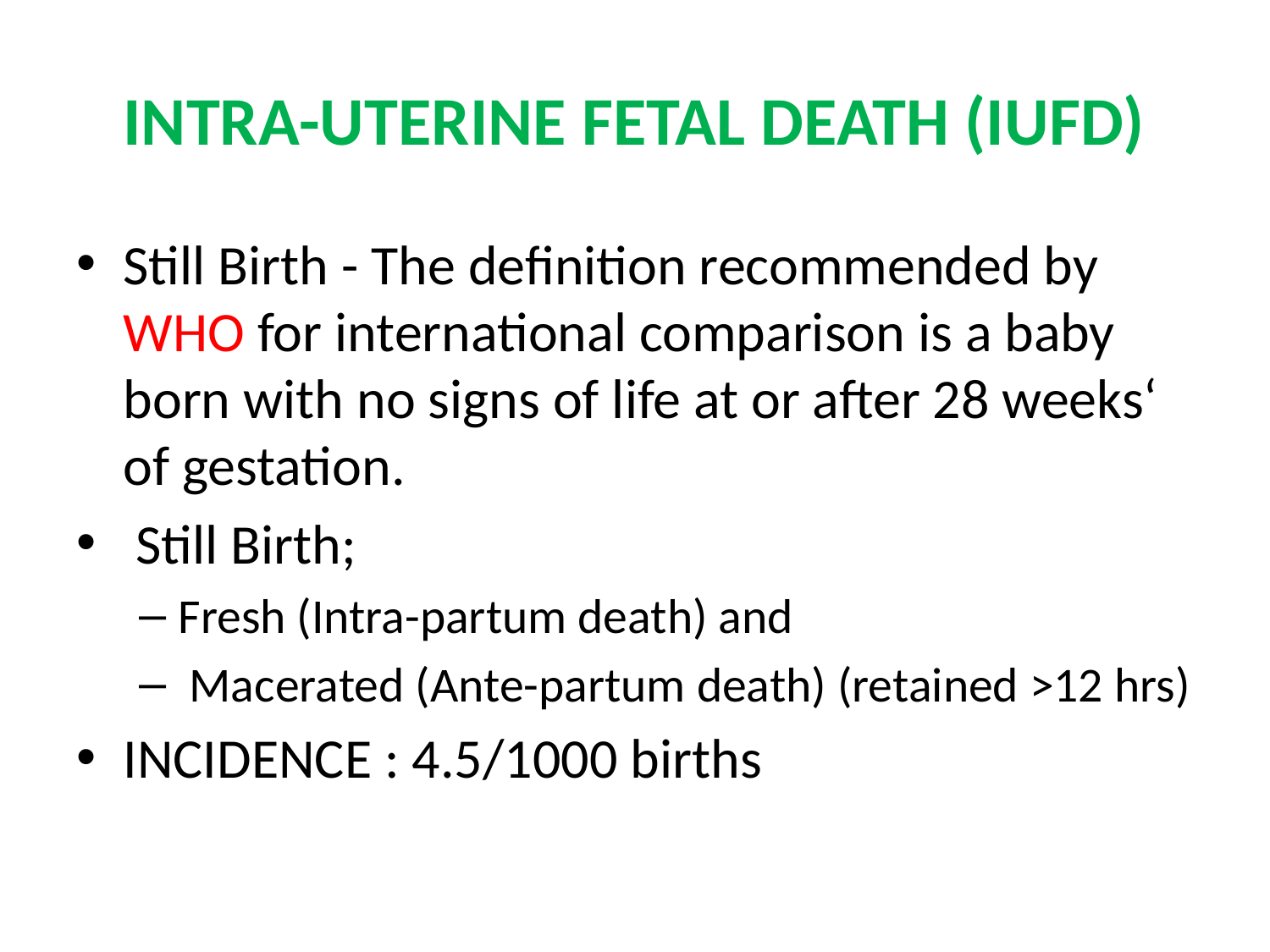

# INTRA-UTERINE FETAL DEATH (IUFD)
Still Birth - The definition recommended by WHO for international comparison is a baby born with no signs of life at or after 28 weeks‘ of gestation.
 Still Birth;
Fresh (Intra-partum death) and
 Macerated (Ante-partum death) (retained >12 hrs)
INCIDENCE : 4.5/1000 births